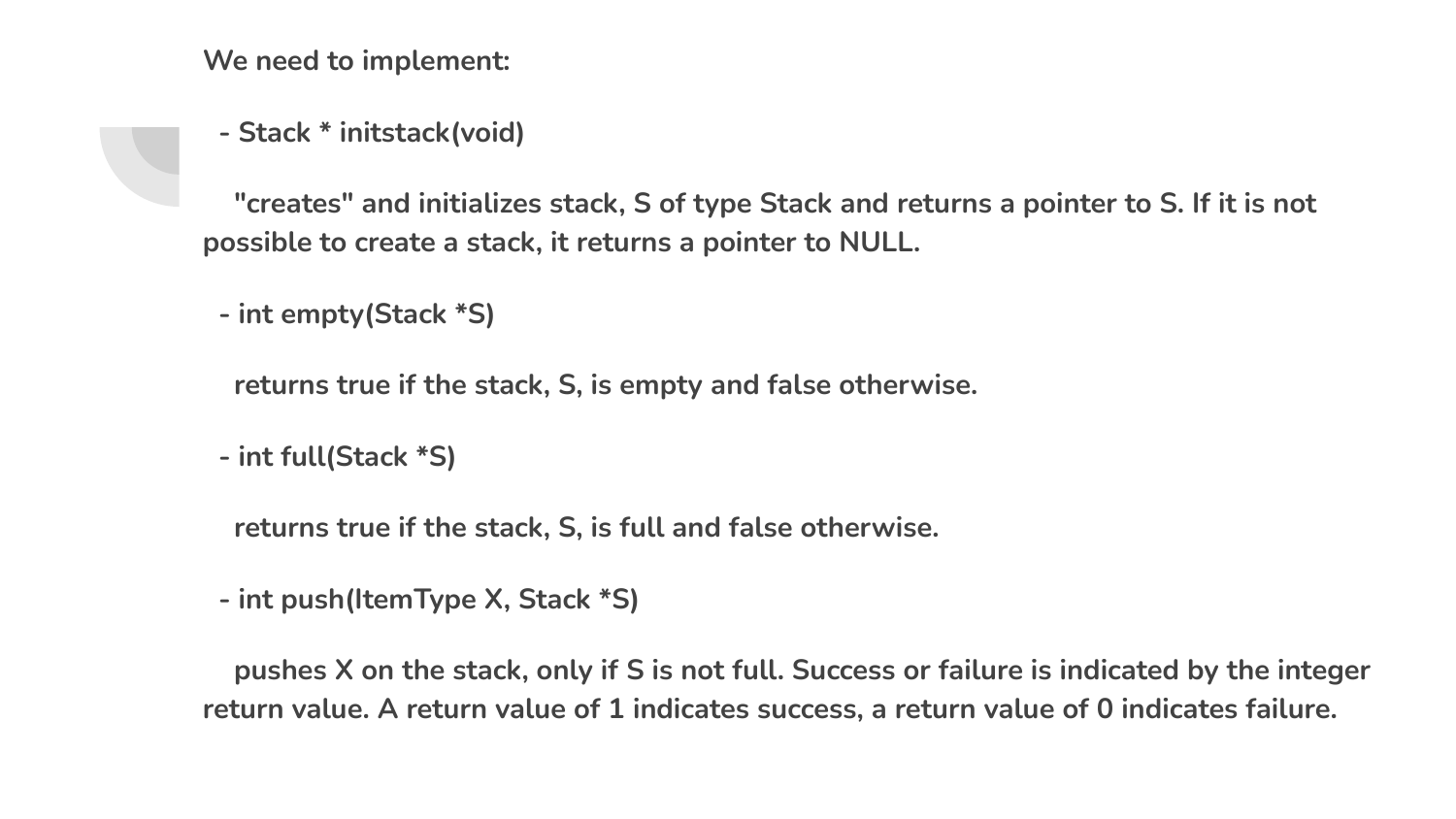

We need to implement:
  - Stack * initstack(void)
    "creates" and initializes stack, S of type Stack and returns a pointer to S. If it is not possible to create a stack, it returns a pointer to NULL.
  - int empty(Stack *S)
    returns true if the stack, S, is empty and false otherwise.
  - int full(Stack *S)
    returns true if the stack, S, is full and false otherwise.
  - int push(ItemType X, Stack *S)
    pushes X on the stack, only if S is not full. Success or failure is indicated by the integer return value. A return value of 1 indicates success, a return value of 0 indicates failure.